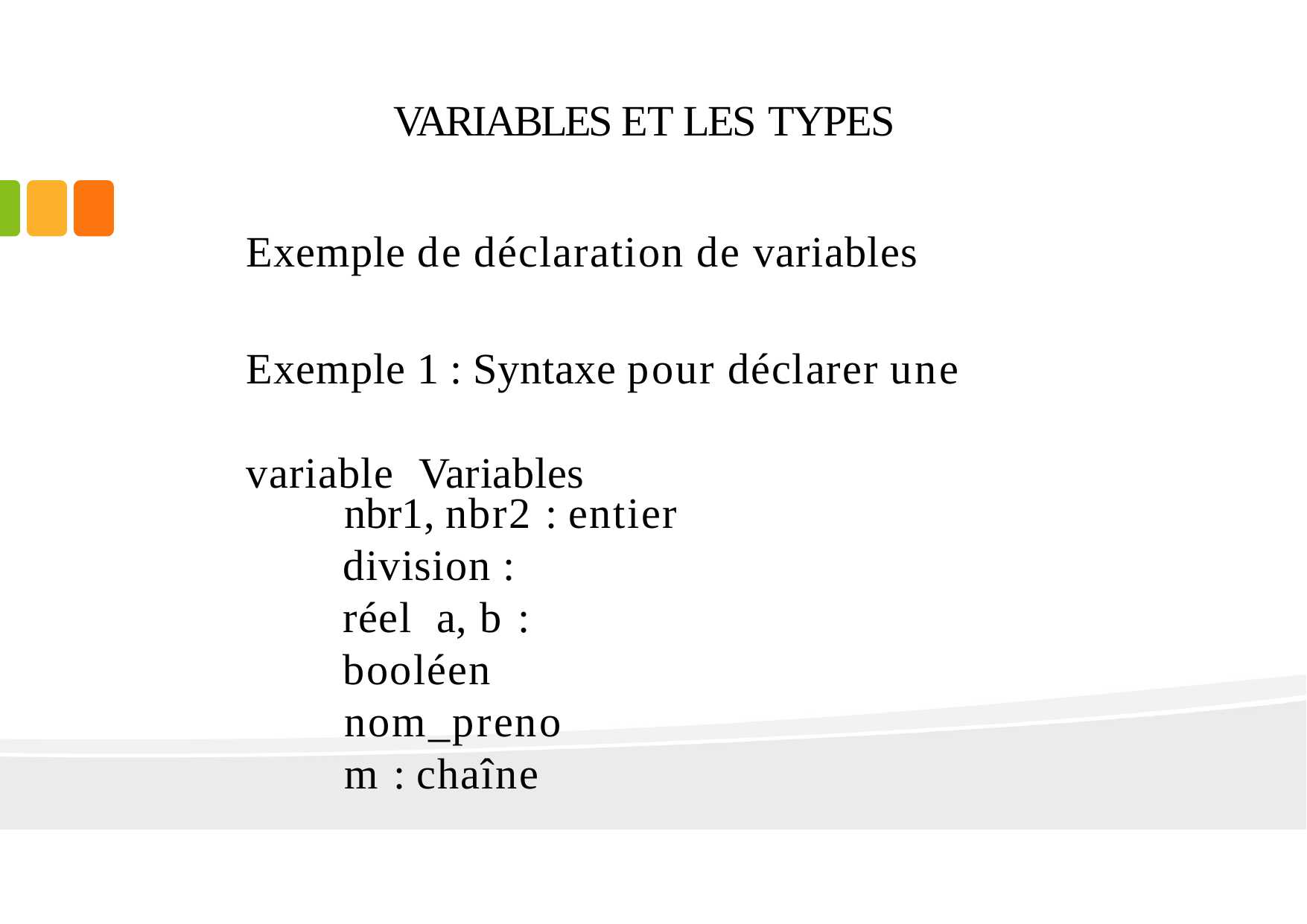

VARIABLES ET LES TYPES

Exemple de déclaration de variables
Exemple 1 : Syntaxe pour déclarer une variable  Variables
nbr1, nbr2 : entier
division : réel  a, b : booléen
nom_prenom : chaîne